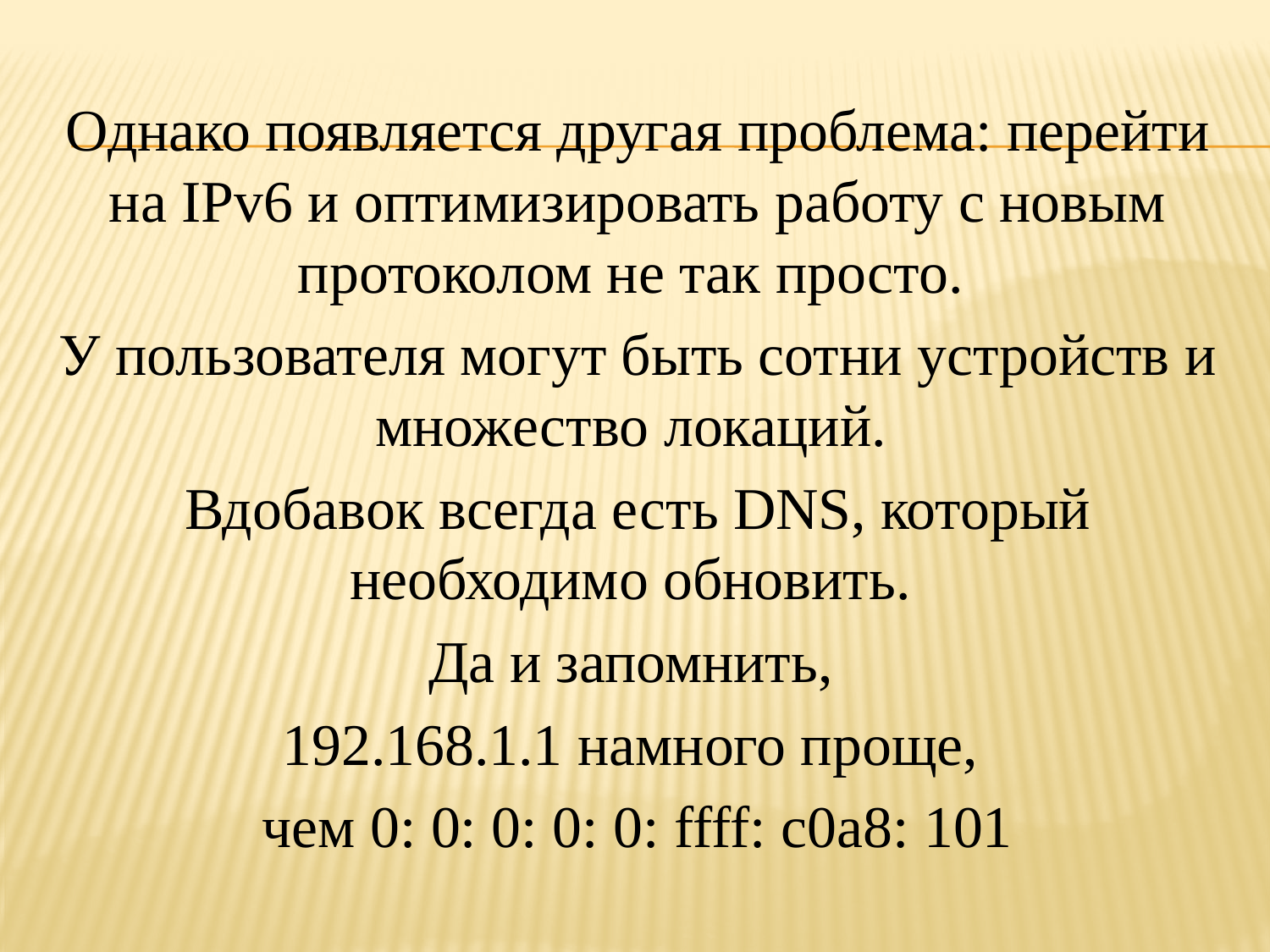

Однако появляется другая проблема: перейти на IPv6 и оптимизировать работу с новым протоколом не так просто.
У пользователя могут быть сотни устройств и множество локаций.
Вдобавок всегда есть DNS, который необходимо обновить.
Да и запомнить,
192.168.1.1 намного проще,
чем 0: 0: 0: 0: 0: ffff: c0a8: 101